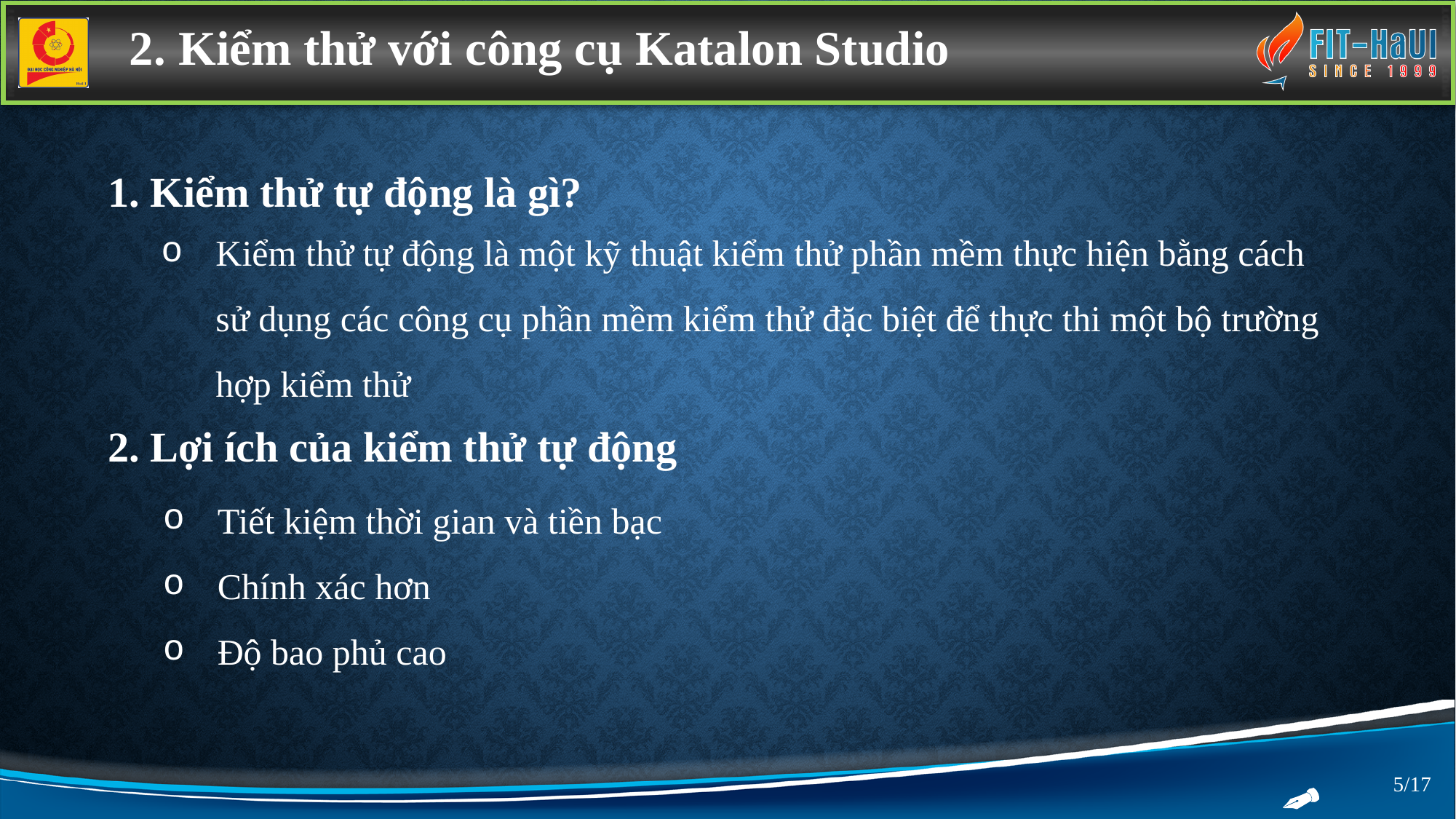

2. Kiểm thử với công cụ Katalon Studio
1. Kiểm thử tự động là gì?

2. Lợi ích của kiểm thử tự động

Kiểm thử tự động là một kỹ thuật kiểm thử phần mềm thực hiện bằng cách sử dụng các công cụ phần mềm kiểm thử đặc biệt để thực thi một bộ trường hợp kiểm thử
Tiết kiệm thời gian và tiền bạc
Chính xác hơn
Độ bao phủ cao
5/17